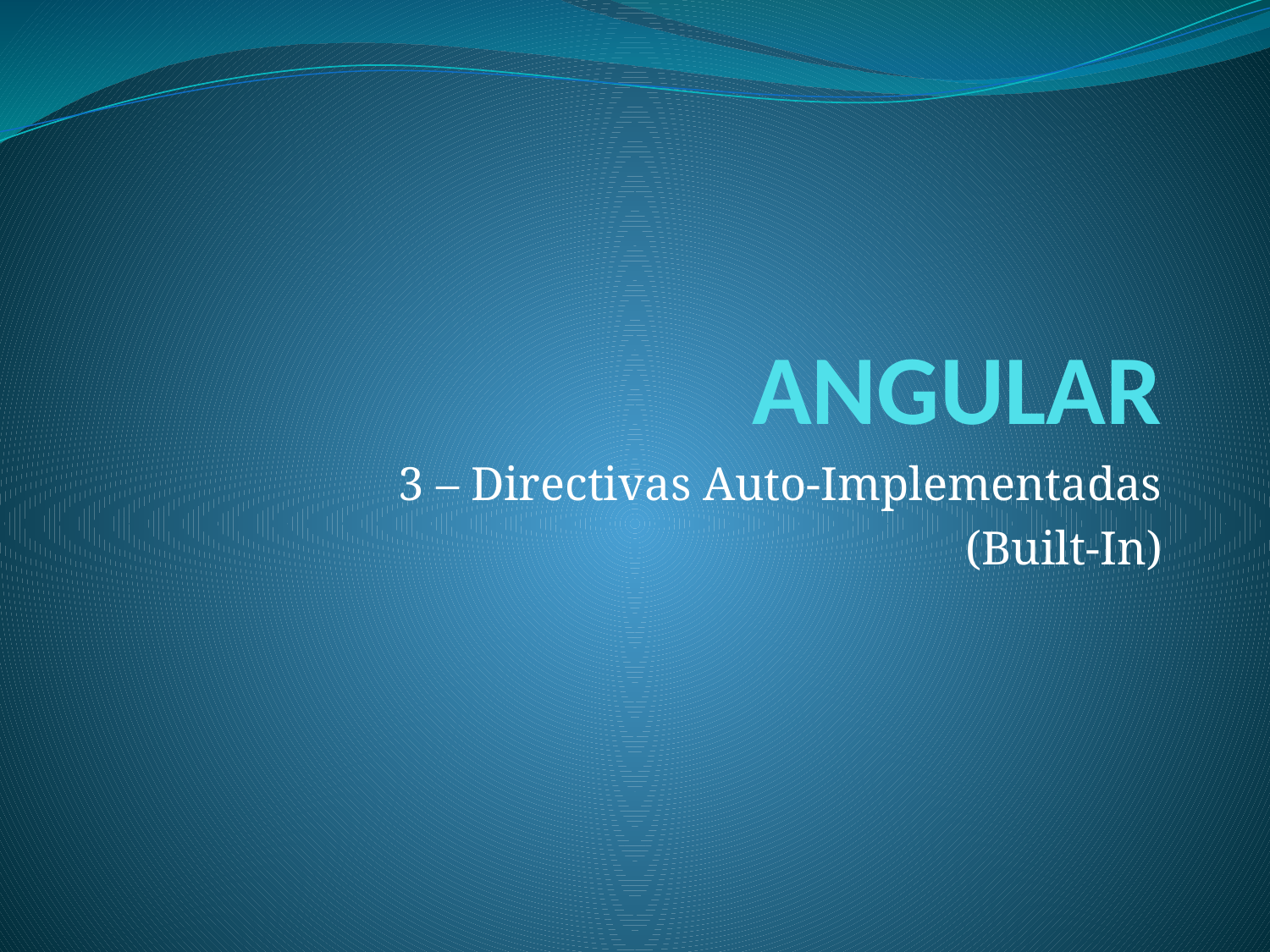

# ANGULAR
3 – Directivas Auto-Implementadas
(Built-In)